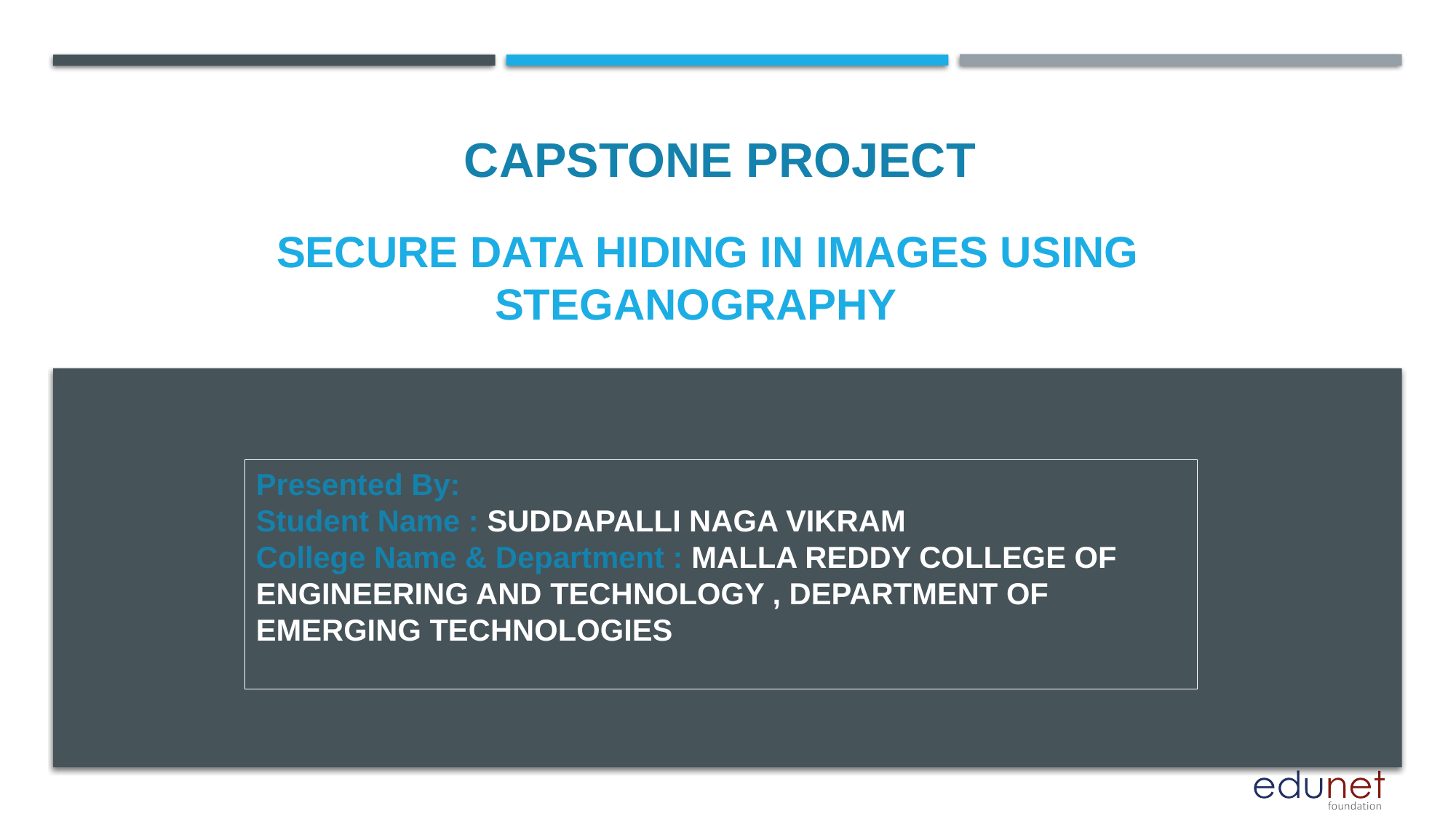

CAPSTONE PROJECT
# SECURE DATA HIDING IN IMAGES USING STEGANOGRAPHY
Presented By:
Student Name : SUDDAPALLI NAGA VIKRAM
College Name & Department : MALLA REDDY COLLEGE OF ENGINEERING AND TECHNOLOGY , DEPARTMENT OF EMERGING TECHNOLOGIES